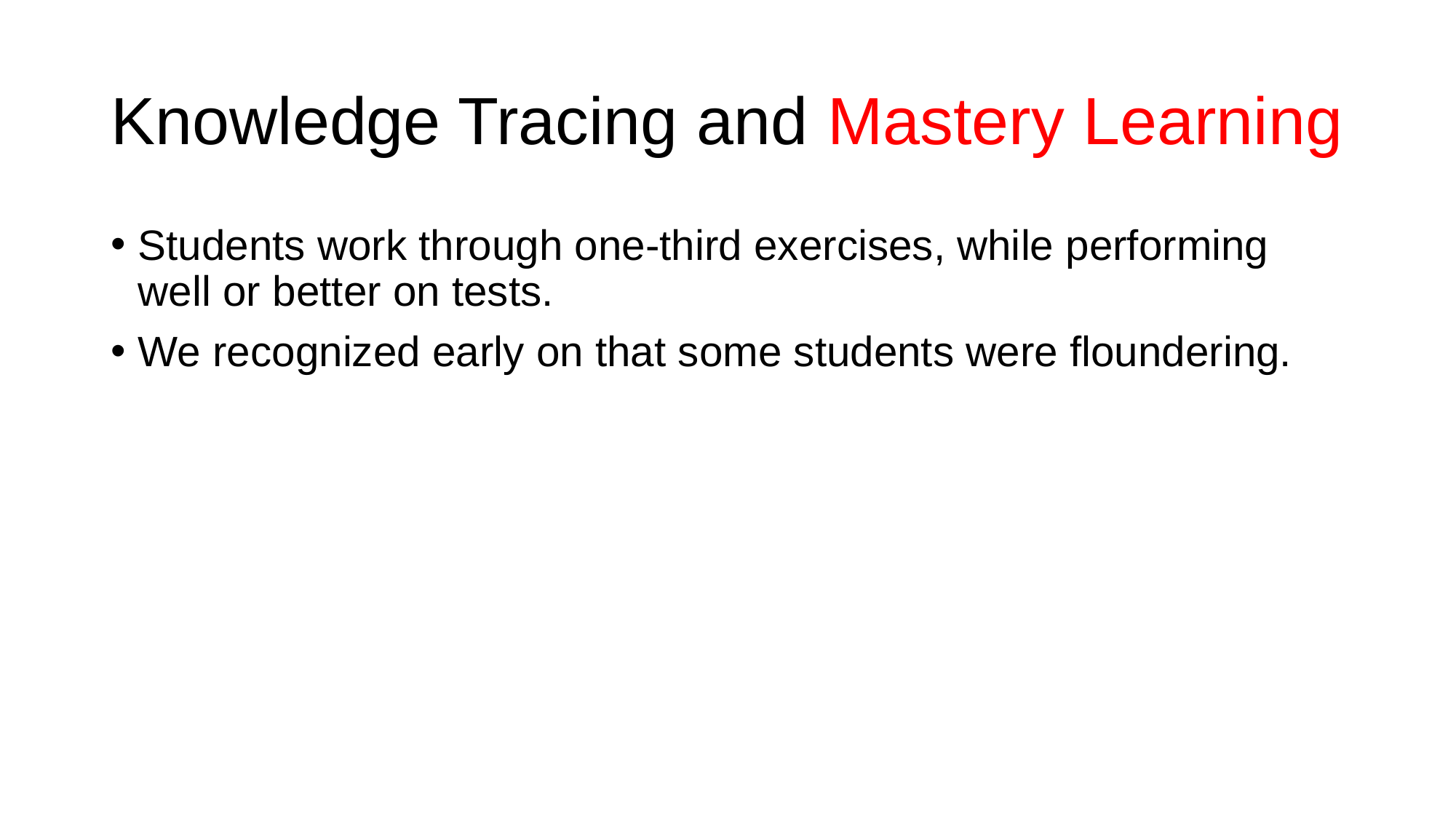

# Knowledge Tracing and Mastery Learning
Students work through one-third exercises, while performing well or better on tests.
We recognized early on that some students were floundering.